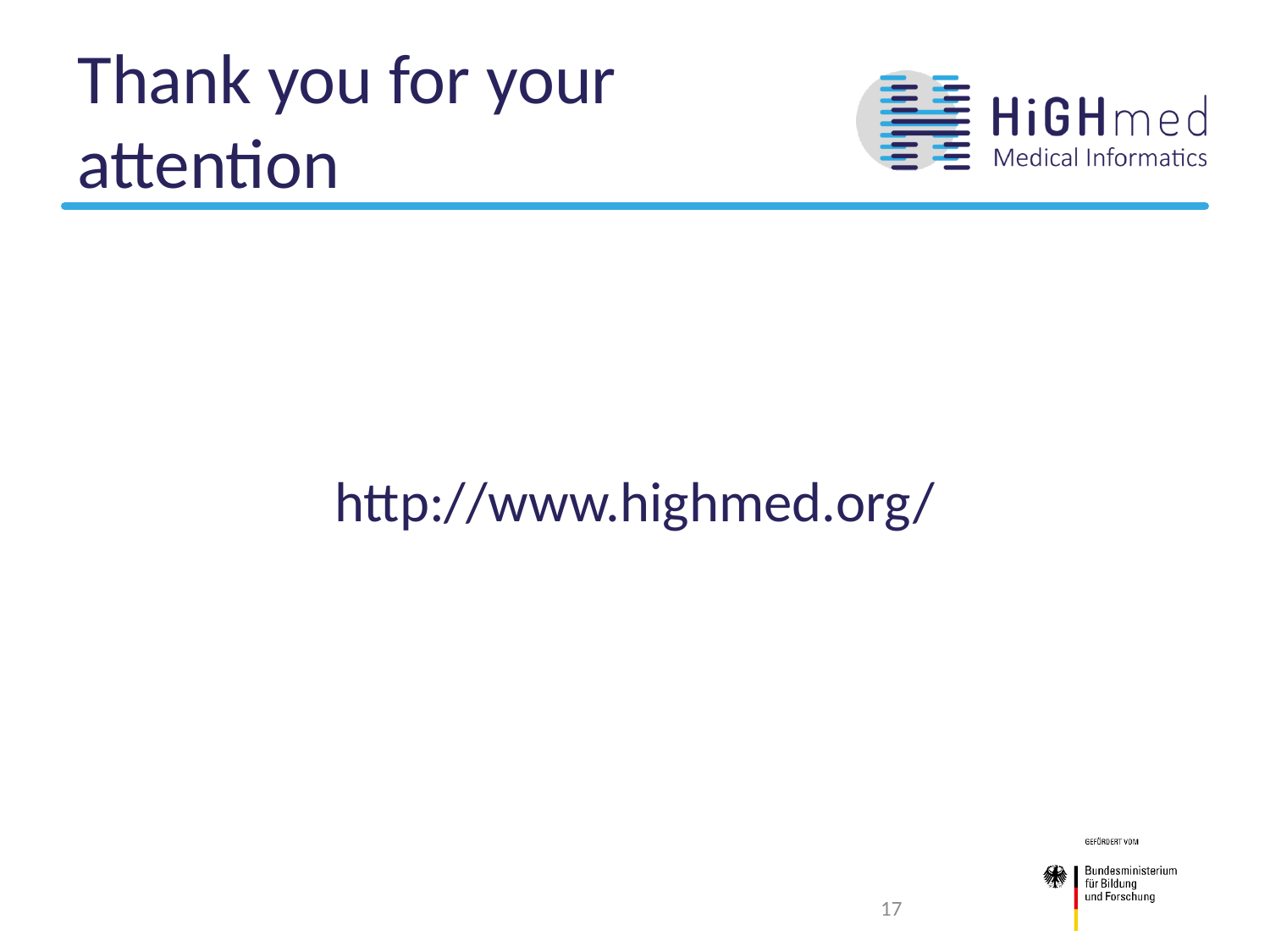

# Thank you for your attention

http://www.highmed.org/
17